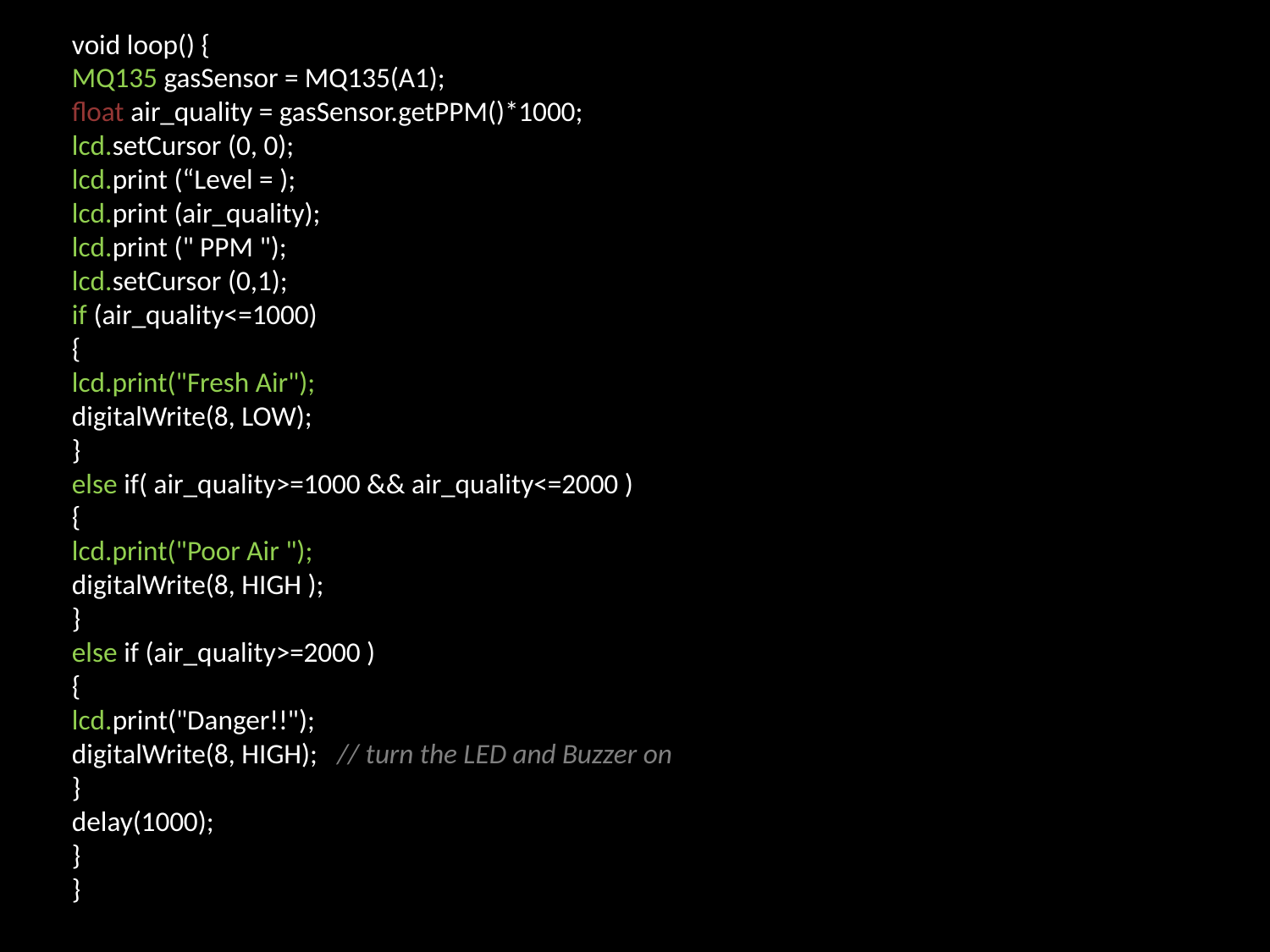

void loop() {
MQ135 gasSensor = MQ135(A1);
float air_quality = gasSensor.getPPM()*1000;
lcd.setCursor (0, 0);
lcd.print (“Level = );
lcd.print (air_quality);
lcd.print (" PPM ");
lcd.setCursor (0,1);
if (air_quality<=1000)
{
lcd.print("Fresh Air");
digitalWrite(8, LOW);
}
else if( air_quality>=1000 && air_quality<=2000 )
{
lcd.print("Poor Air ");
digitalWrite(8, HIGH );
}
else if (air_quality>=2000 )
{
lcd.print("Danger!!");
digitalWrite(8, HIGH);   // turn the LED and Buzzer on
}
delay(1000);
}
}
#